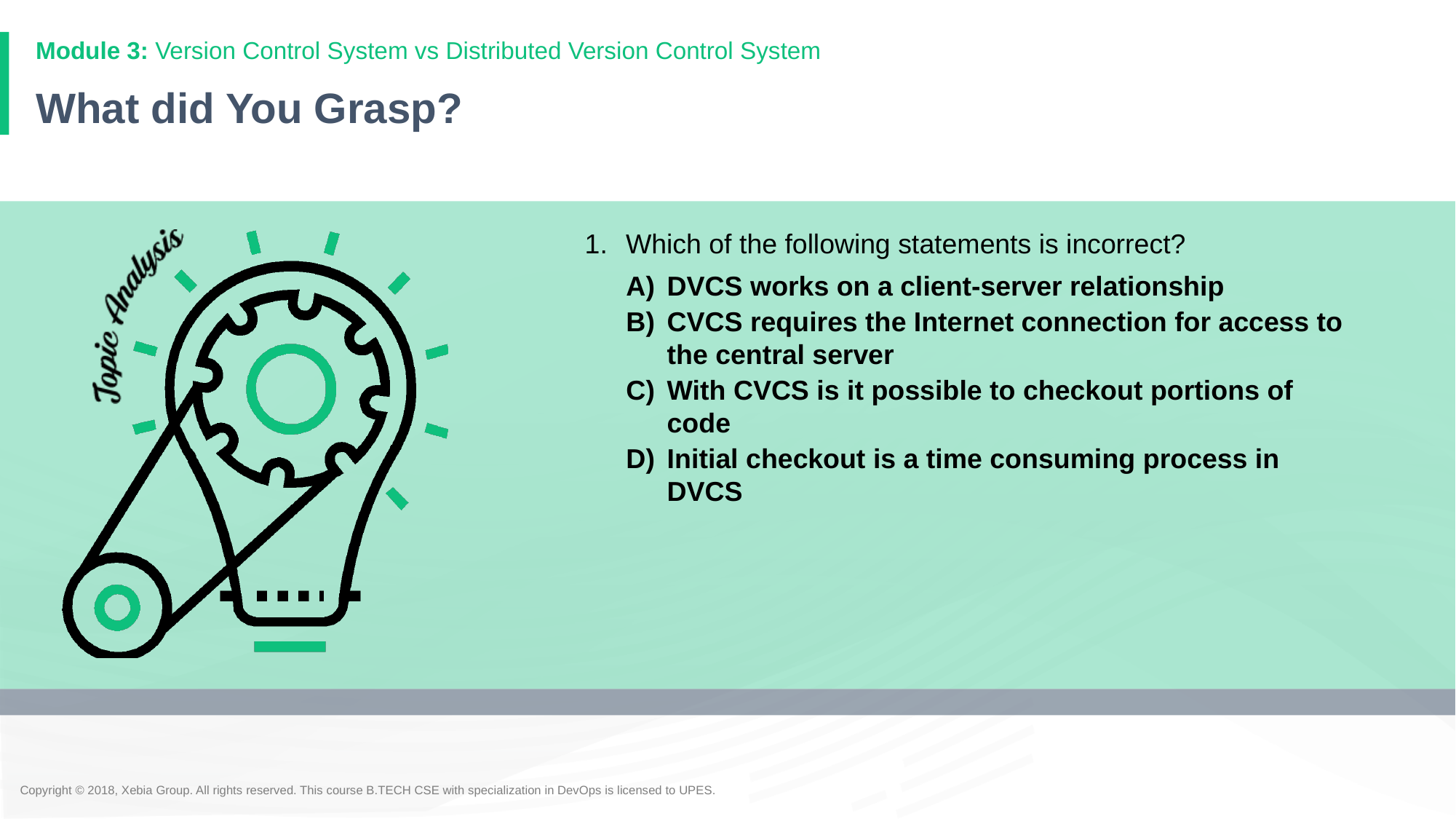

# What did You Grasp?
Which of the following statements is incorrect?
DVCS works on a client-server relationship
CVCS requires the Internet connection for access to the central server
With CVCS is it possible to checkout portions of code
Initial checkout is a time consuming process in DVCS